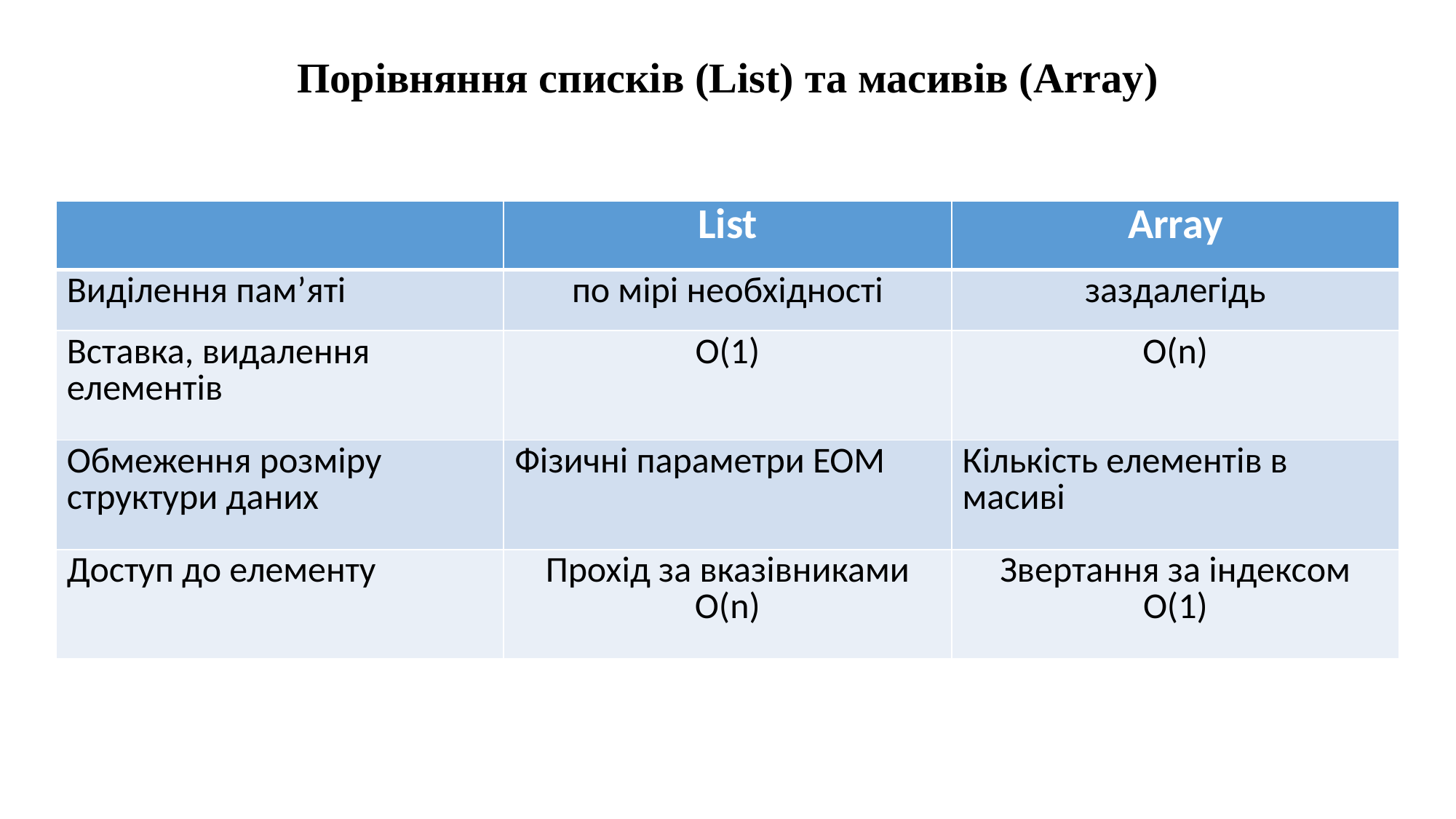

Порівняння списків (List) та масивів (Array)

|  | List | Array |
| --- | --- | --- |
| Виділення пам’яті | по мірі необхідності | заздалегідь |
| Вставка, видалення елементів | О(1) | O(n) |
| Обмеження розміру структури даних | Фізичні параметри ЕОМ | Кількість елементів в масиві |
| Доступ до елементу | Прохід за вказівниками О(n) | Звертання за індексом О(1) |